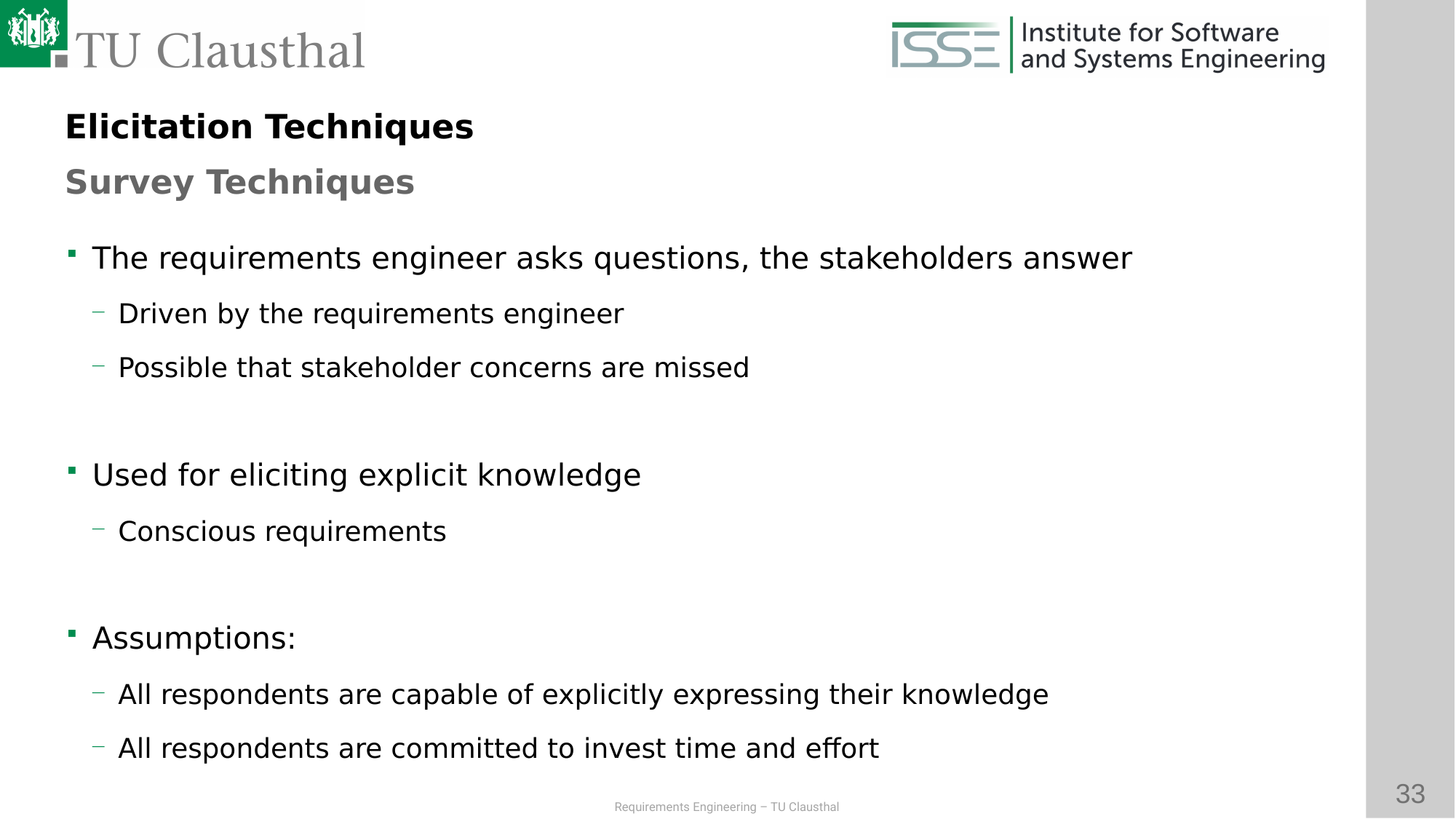

Elicitation Techniques
Survey Techniques

The requirements engineer asks questions, the stakeholders answer
Driven by the requirements engineer
Possible that stakeholder concerns are missed

Used for eliciting explicit knowledge
Conscious requirements

Assumptions:
All respondents are capable of explicitly expressing their knowledge
All respondents are committed to invest time and effort